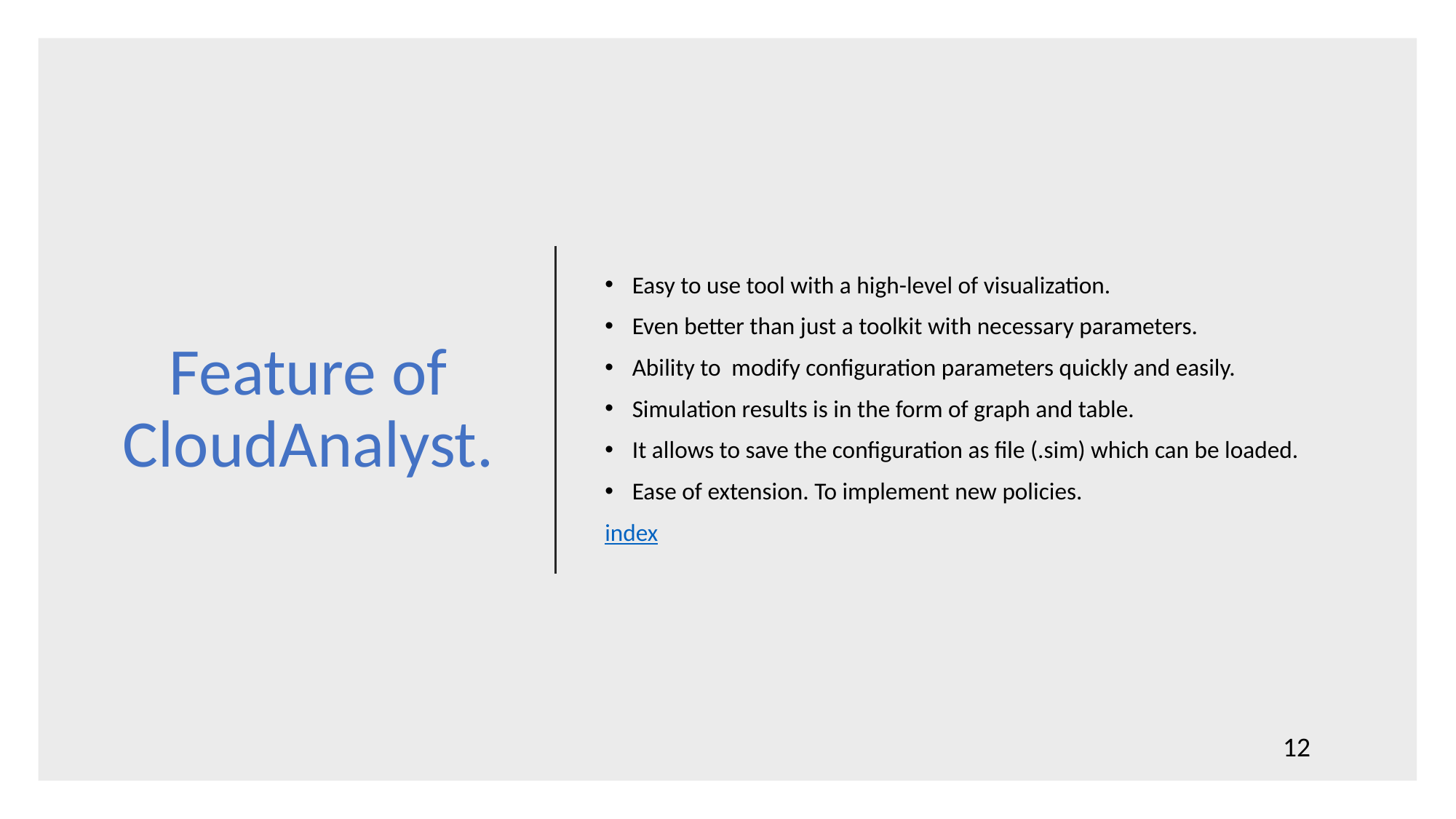

# Feature of CloudAnalyst.
Easy to use tool with a high-level of visualization.
Even better than just a toolkit with necessary parameters.
Ability to  modify configuration parameters quickly and easily.
Simulation results is in the form of graph and table.
It allows to save the configuration as file (.sim) which can be loaded.
Ease of extension. To implement new policies.
index
12